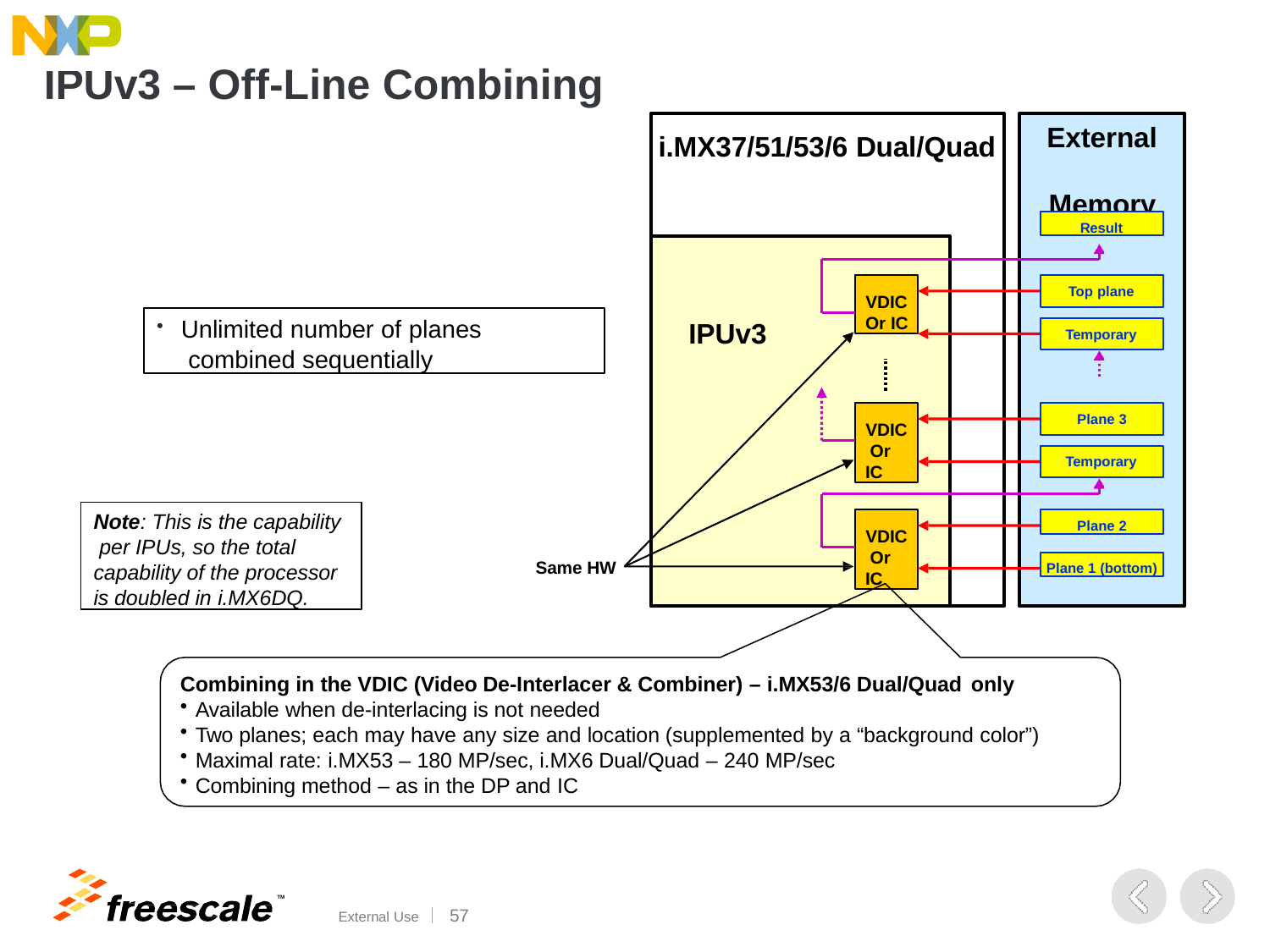

# IPUv3 – Off-Line Combining

External  Memory
i.MX37/51/53/6 Dual/Quad
Result

VDIC
Or IC

Top plane

Unlimited number of planes  combined sequentially

IPUv3

Temporary

VDIC  Or IC

Plane 3

Temporary

Note: This is the capability  per IPUs, so the total  capability of the processor  is doubled in i.MX6DQ.
VDIC  Or IC
Plane 2

Plane 1 (bottom)
Same HW

Combining in the VDIC (Video De-Interlacer & Combiner) – i.MX53/6 Dual/Quad only
Available when de-interlacing is not needed
Two planes; each may have any size and location (supplemented by a “background color”)
Maximal rate: i.MX53 – 180 MP/sec, i.MX6 Dual/Quad – 240 MP/sec
Combining method – as in the DP and IC
TM
External Use	57